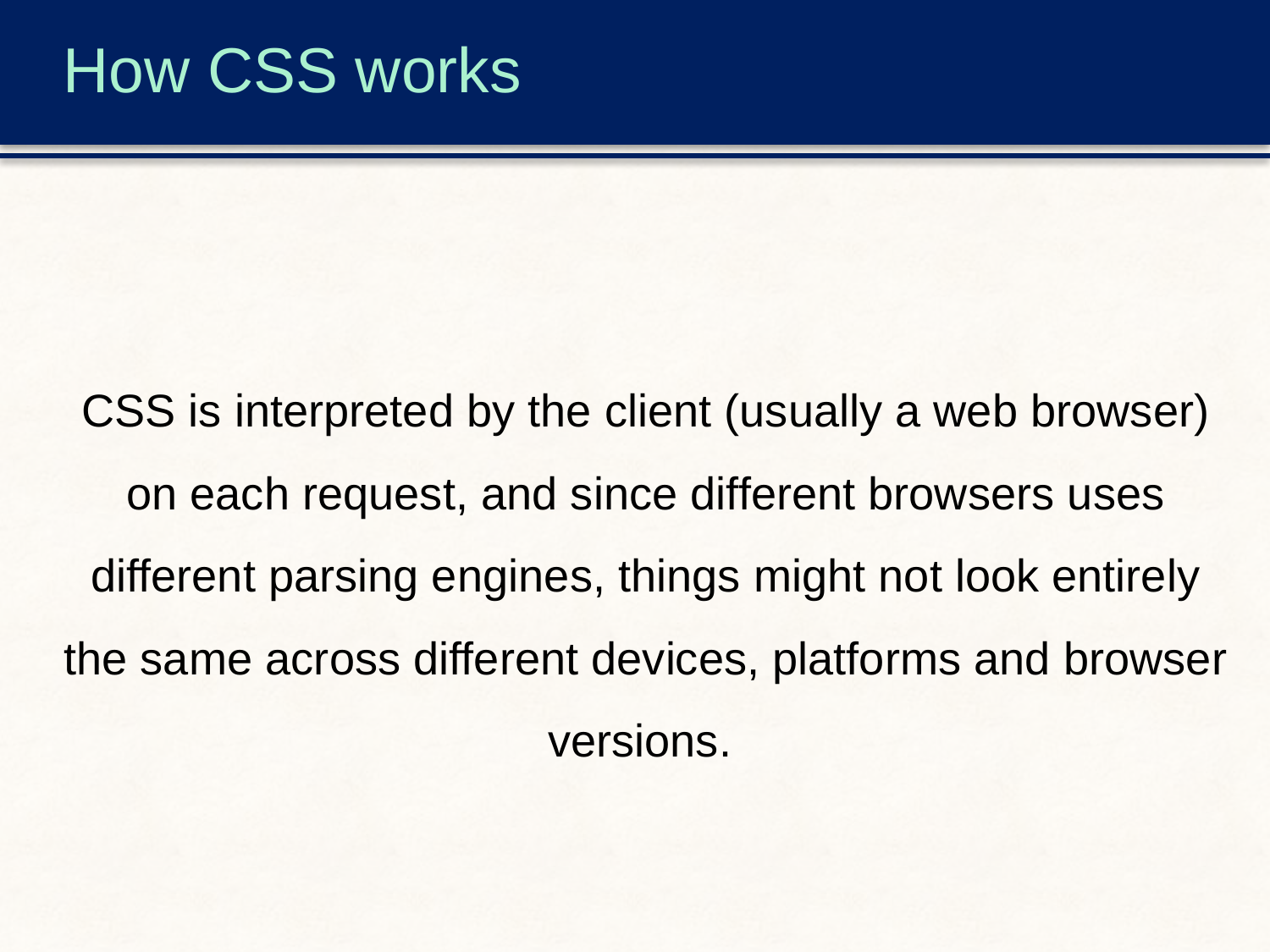

# How CSS works
CSS is interpreted by the client (usually a web browser) on each request, and since different browsers uses different parsing engines, things might not look entirely the same across different devices, platforms and browser versions.